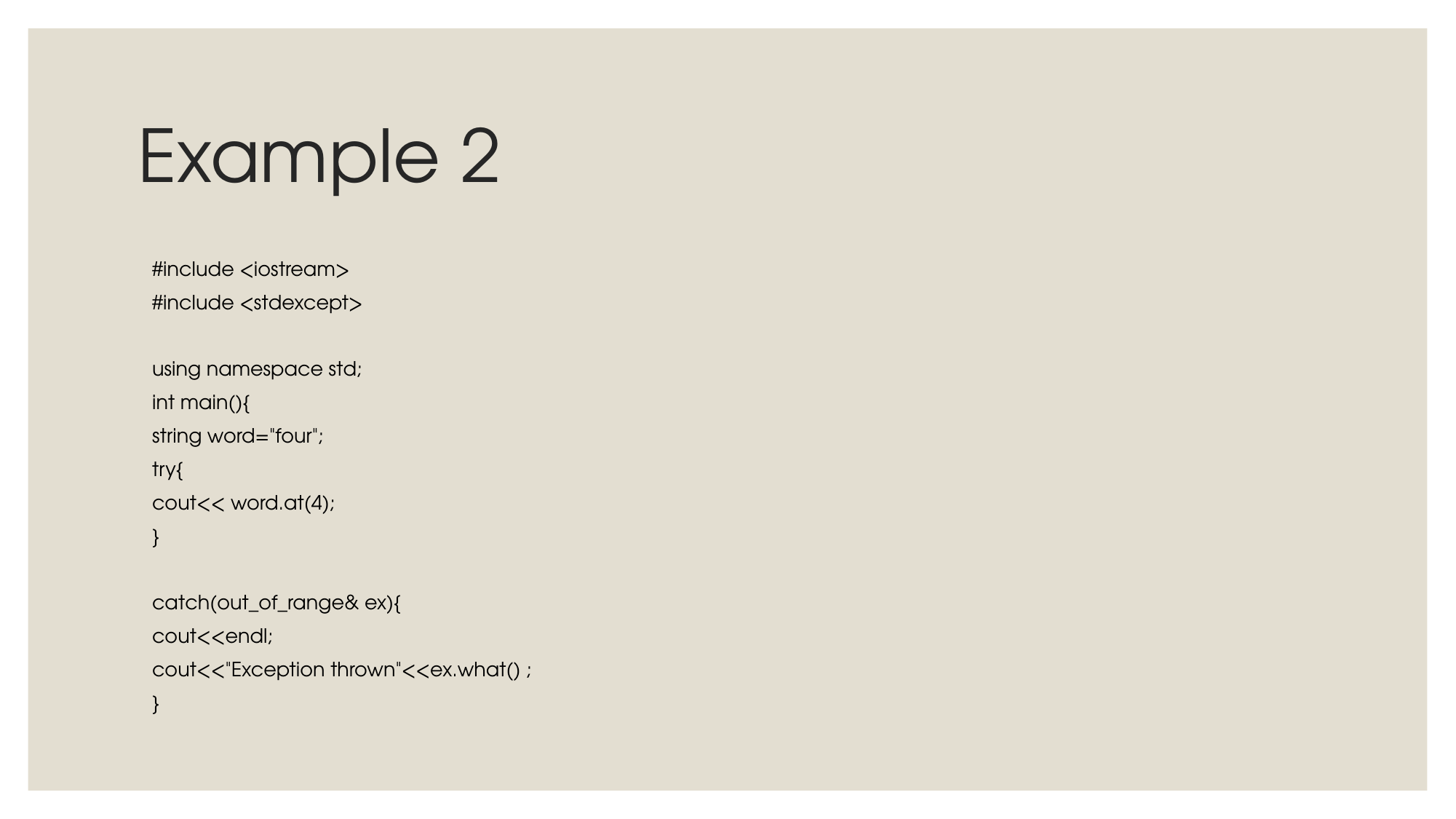

# Example 2
#include <iostream>
#include <stdexcept>

using namespace std;
int main(){
		string word="four";
	try{
	cout<< word.at(4);
	}

	catch(out_of_range& ex){
		cout<<endl;
		cout<<"Exception thrown"<<ex.what() ;
	}